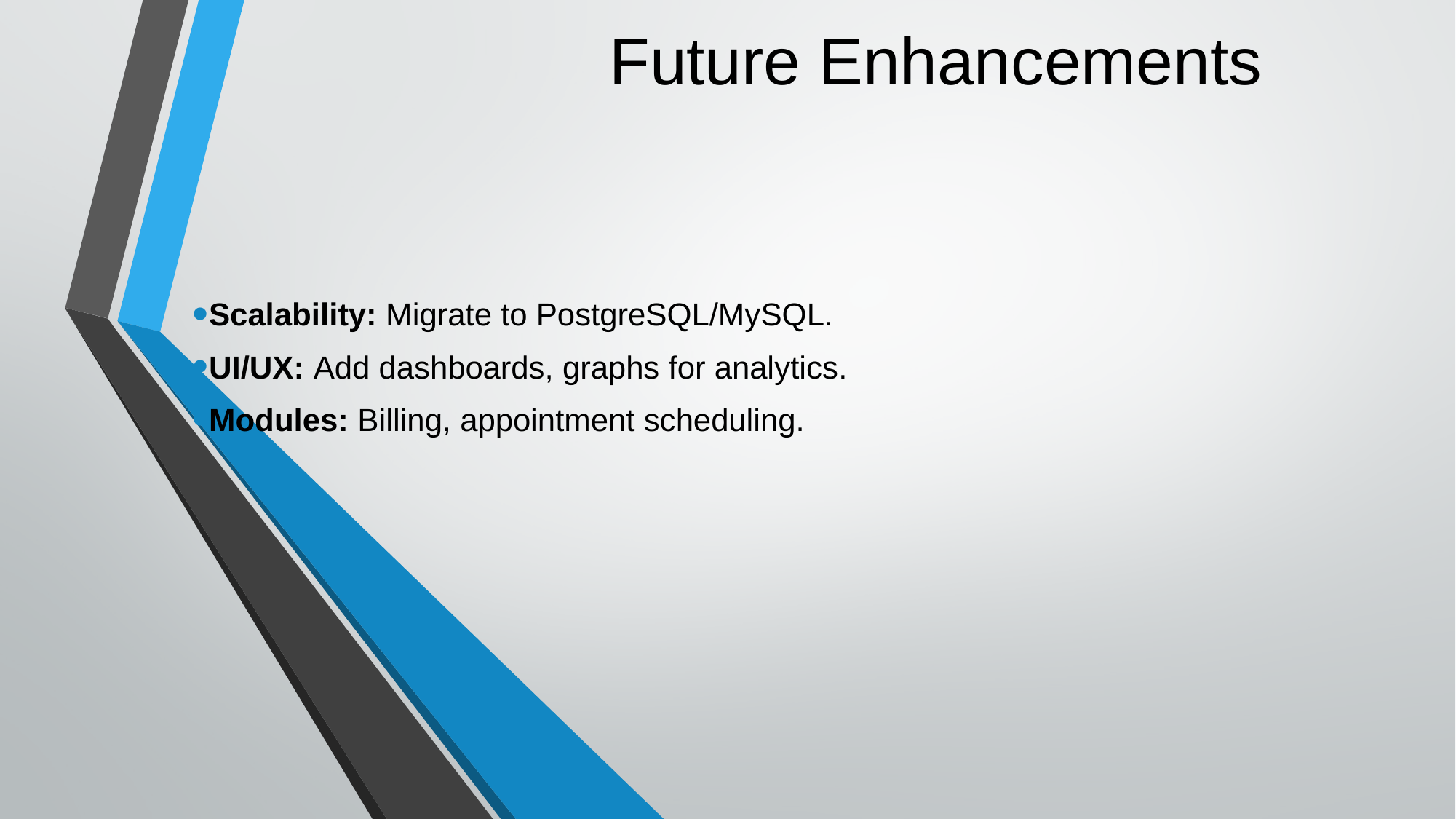

# Future Enhancements

Scalability: Migrate to PostgreSQL/MySQL.
UI/UX: Add dashboards, graphs for analytics.
Modules: Billing, appointment scheduling.